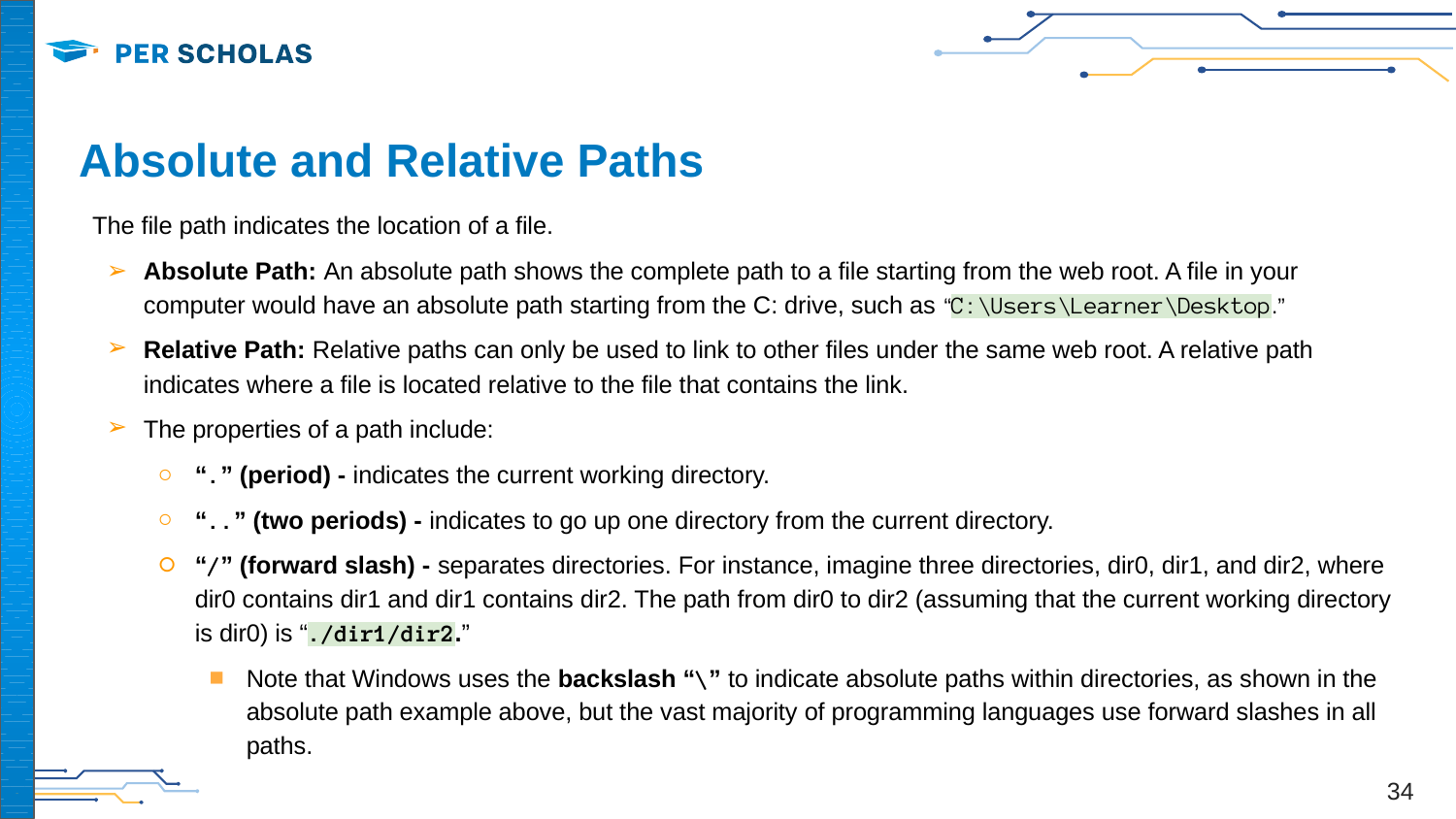

# Absolute and Relative Paths
The file path indicates the location of a file.
Absolute Path: An absolute path shows the complete path to a file starting from the web root. A file in your computer would have an absolute path starting from the C: drive, such as “C:\Users\Learner\Desktop.”
Relative Path: Relative paths can only be used to link to other files under the same web root. A relative path indicates where a file is located relative to the file that contains the link.
The properties of a path include:
“.” (period) - indicates the current working directory.
“..” (two periods) - indicates to go up one directory from the current directory.
“/” (forward slash) - separates directories. For instance, imagine three directories, dir0, dir1, and dir2, where dir0 contains dir1 and dir1 contains dir2. The path from dir0 to dir2 (assuming that the current working directory is dir0) is “./dir1/dir2.”
Note that Windows uses the backslash “\” to indicate absolute paths within directories, as shown in the absolute path example above, but the vast majority of programming languages use forward slashes in all paths.
34